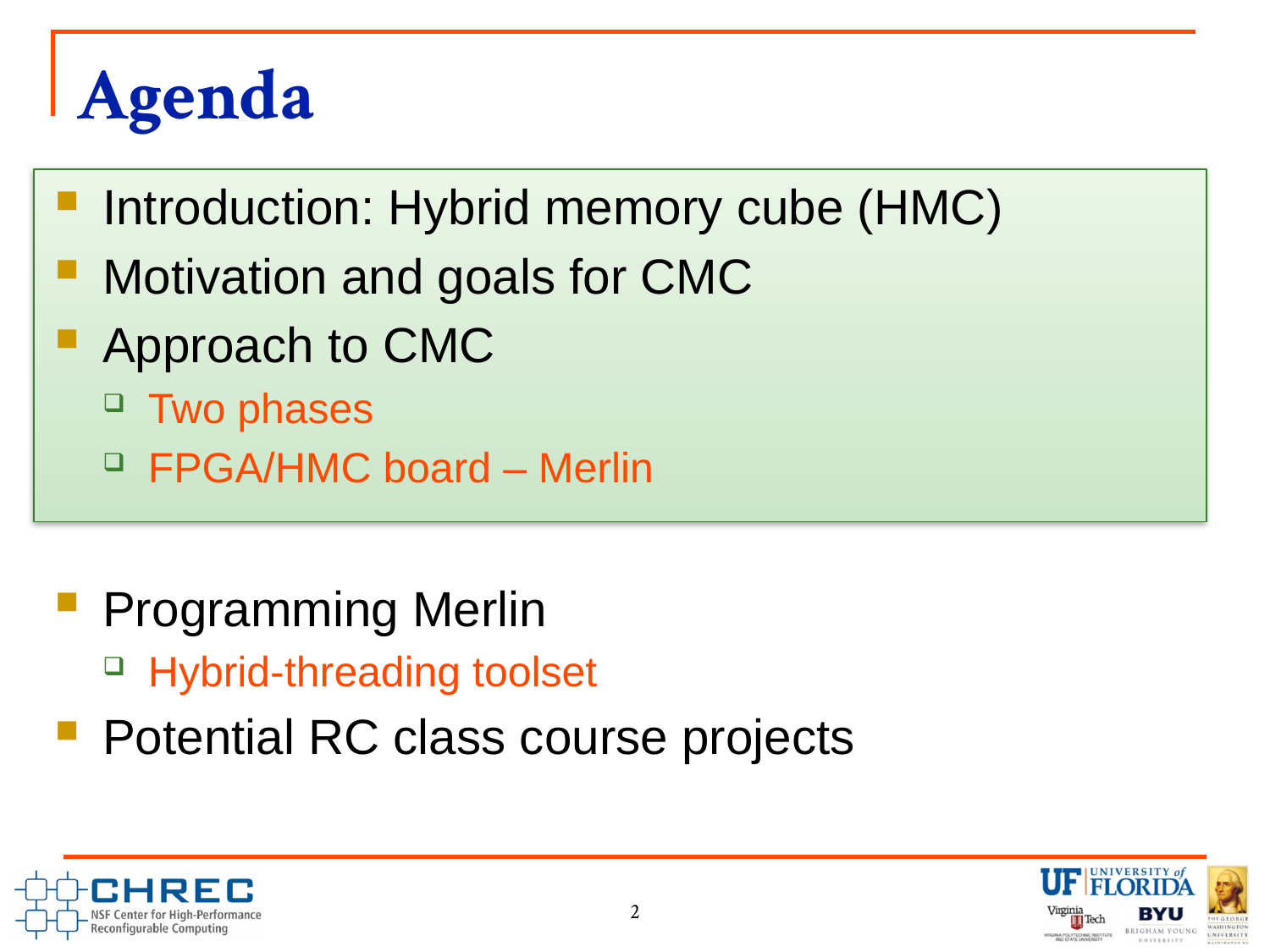

# Agenda

Introduction: Hybrid memory cube (HMC)
Motivation and goals for CMC
Approach to CMC
Two phases
FPGA/HMC board – Merlin

Programming Merlin
Hybrid-threading toolset
Potential RC class course projects
2